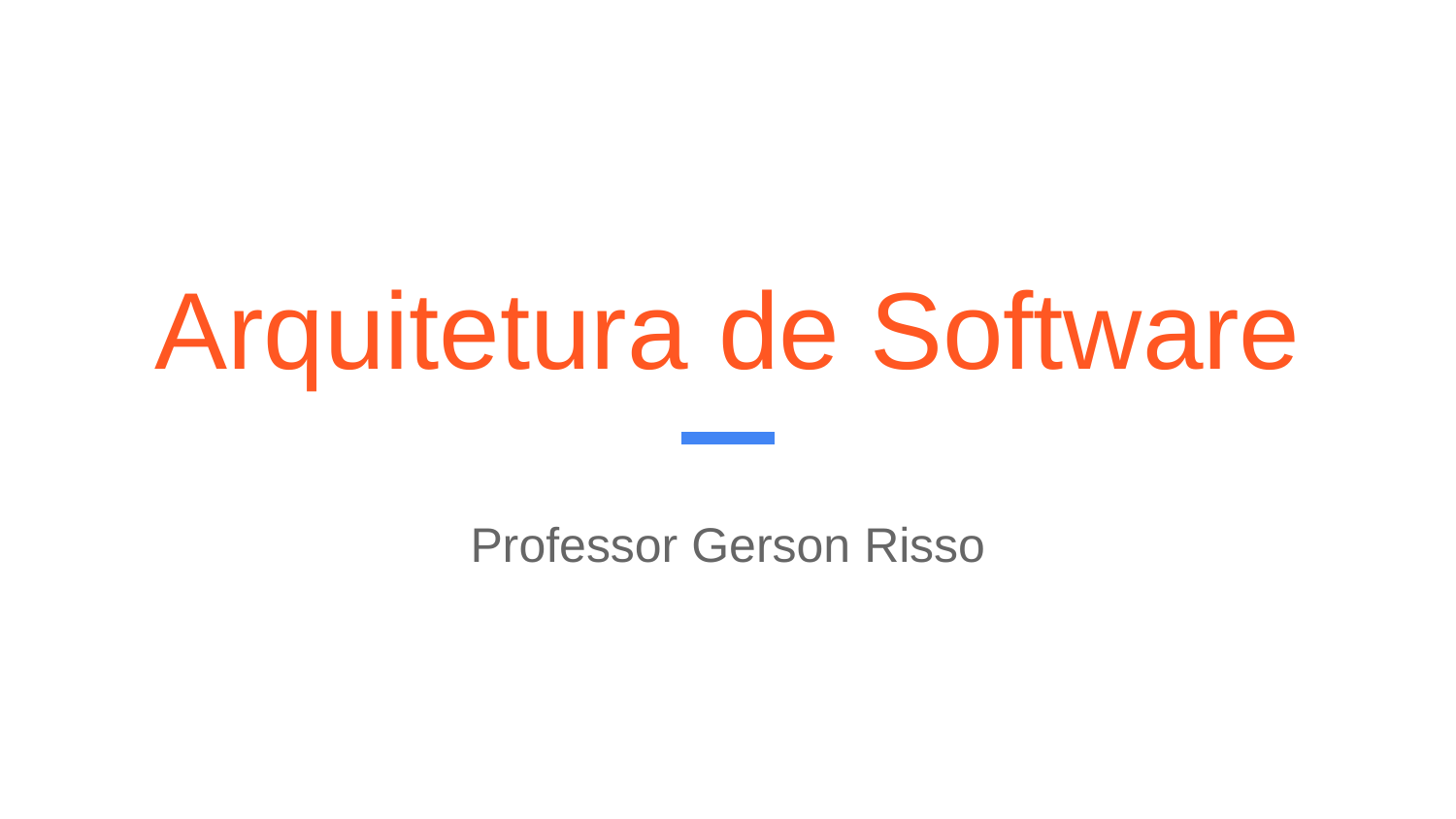

# Arquitetura de Software
Professor Gerson Risso